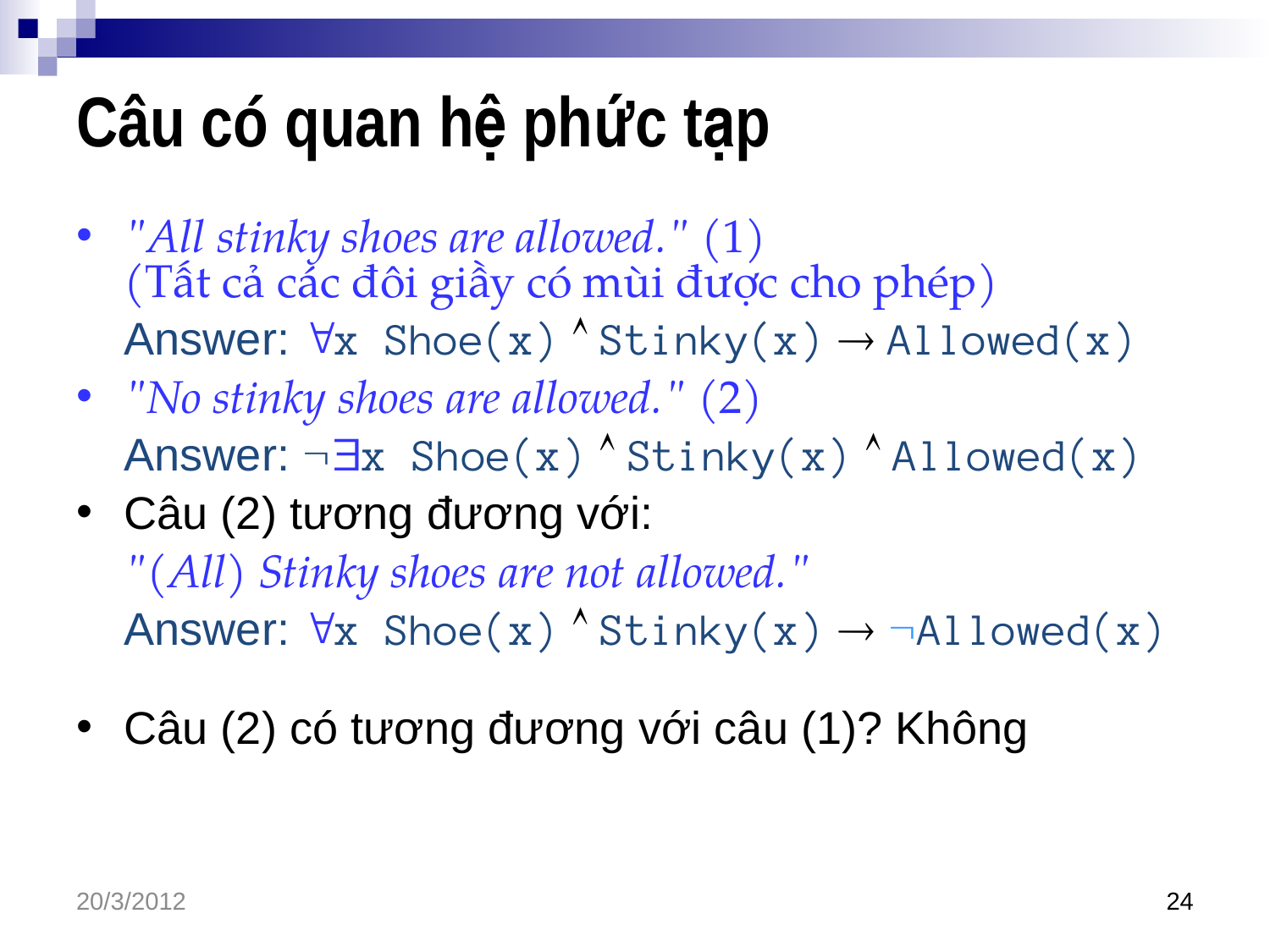

# Câu có quan hệ phức tạp
"All stinky shoes are allowed." (1)
(Tất cả các đôi giầy có mùi được cho phép)
	Answer: ∀x Shoe(x) ∧ Stinky(x) → Allowed(x)
"No stinky shoes are allowed." (2)
	Answer: ¬∃x Shoe(x) ∧ Stinky(x) ∧ Allowed(x)
Câu (2) tương đương với:
	"(All) Stinky shoes are not allowed."
	Answer: ∀x Shoe(x) ∧ Stinky(x) → ¬Allowed(x)

Câu (2) có tương đương với câu (1)? Không
20/3/2012
24